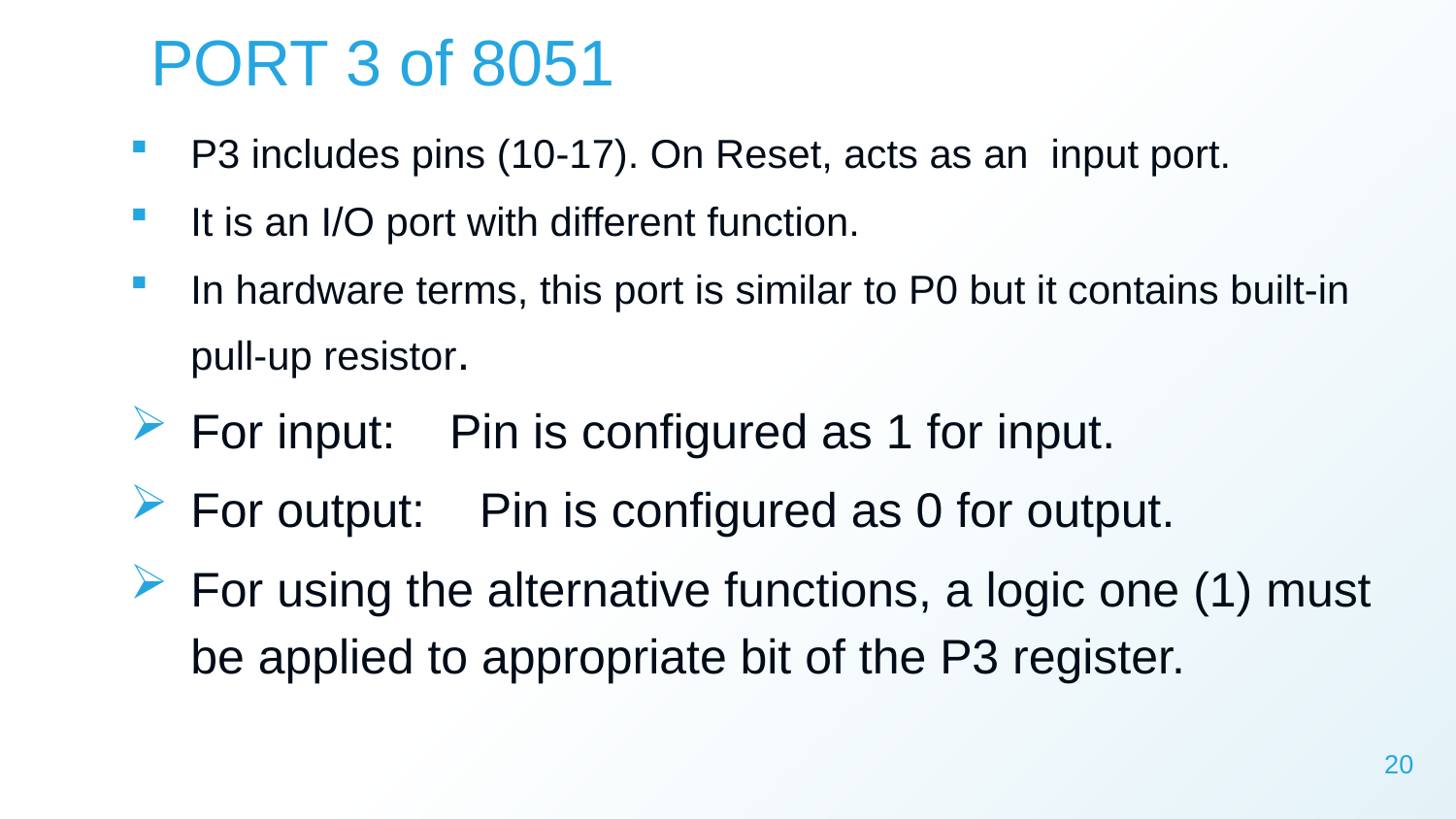

# PORT 3 of 8051
P3 includes pins (10-17). On Reset, acts as an  input port.
It is an I/O port with different function.
In hardware terms, this port is similar to P0 but it contains built-in pull-up resistor.
For input:    Pin is configured as 1 for input.
For output:    Pin is configured as 0 for output.
For using the alternative functions, a logic one (1) must be applied to appropriate bit of the P3 register.

20